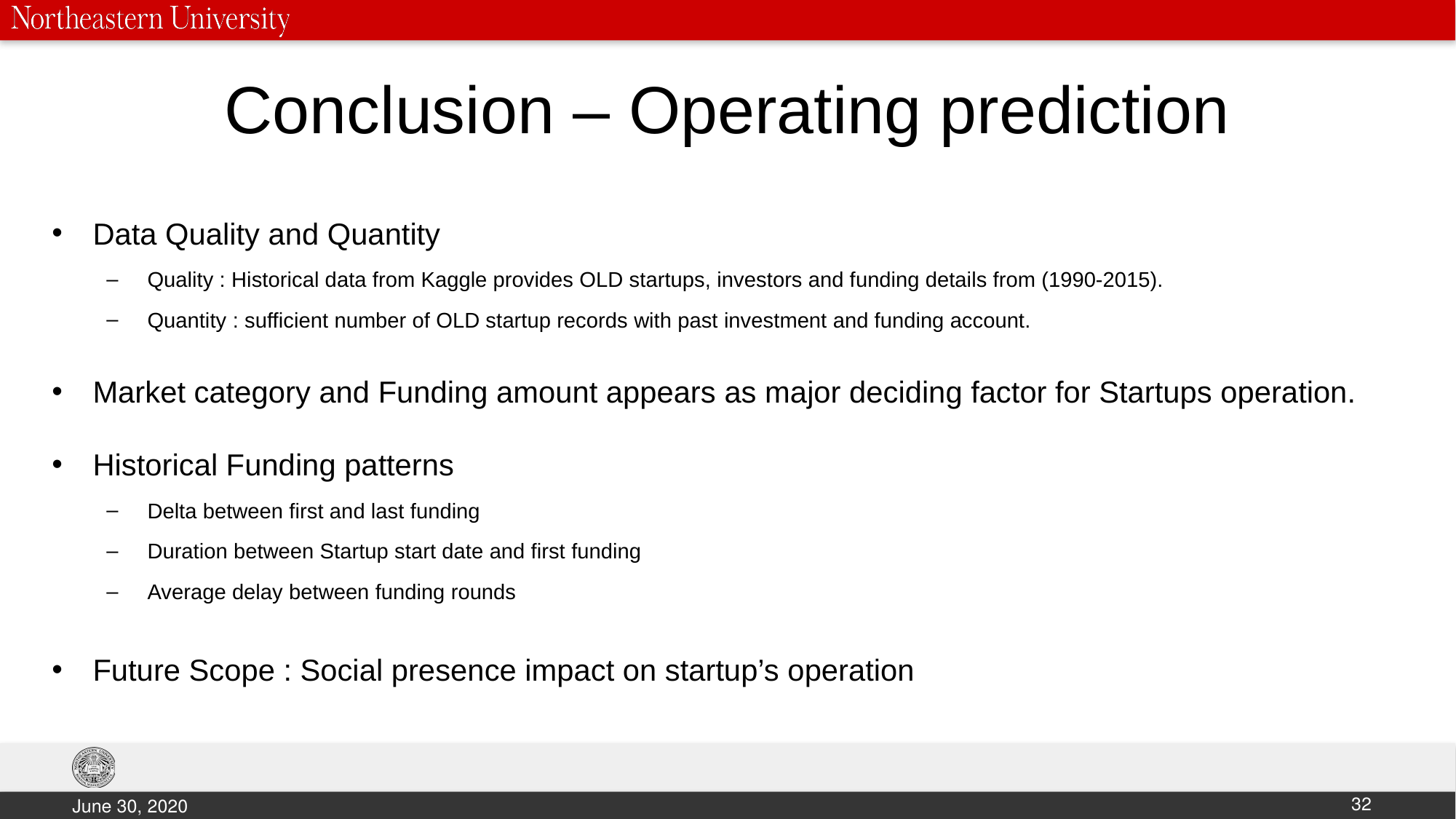

# Conclusion – Operating prediction

Data Quality and Quantity
Quality : Historical data from Kaggle provides OLD startups, investors and funding details from (1990-2015).
Quantity : sufficient number of OLD startup records with past investment and funding account.

Market category and Funding amount appears as major deciding factor for Startups operation.

Historical Funding patterns
Delta between first and last funding
Duration between Startup start date and first funding
Average delay between funding rounds

Future Scope : Social presence impact on startup’s operation
32